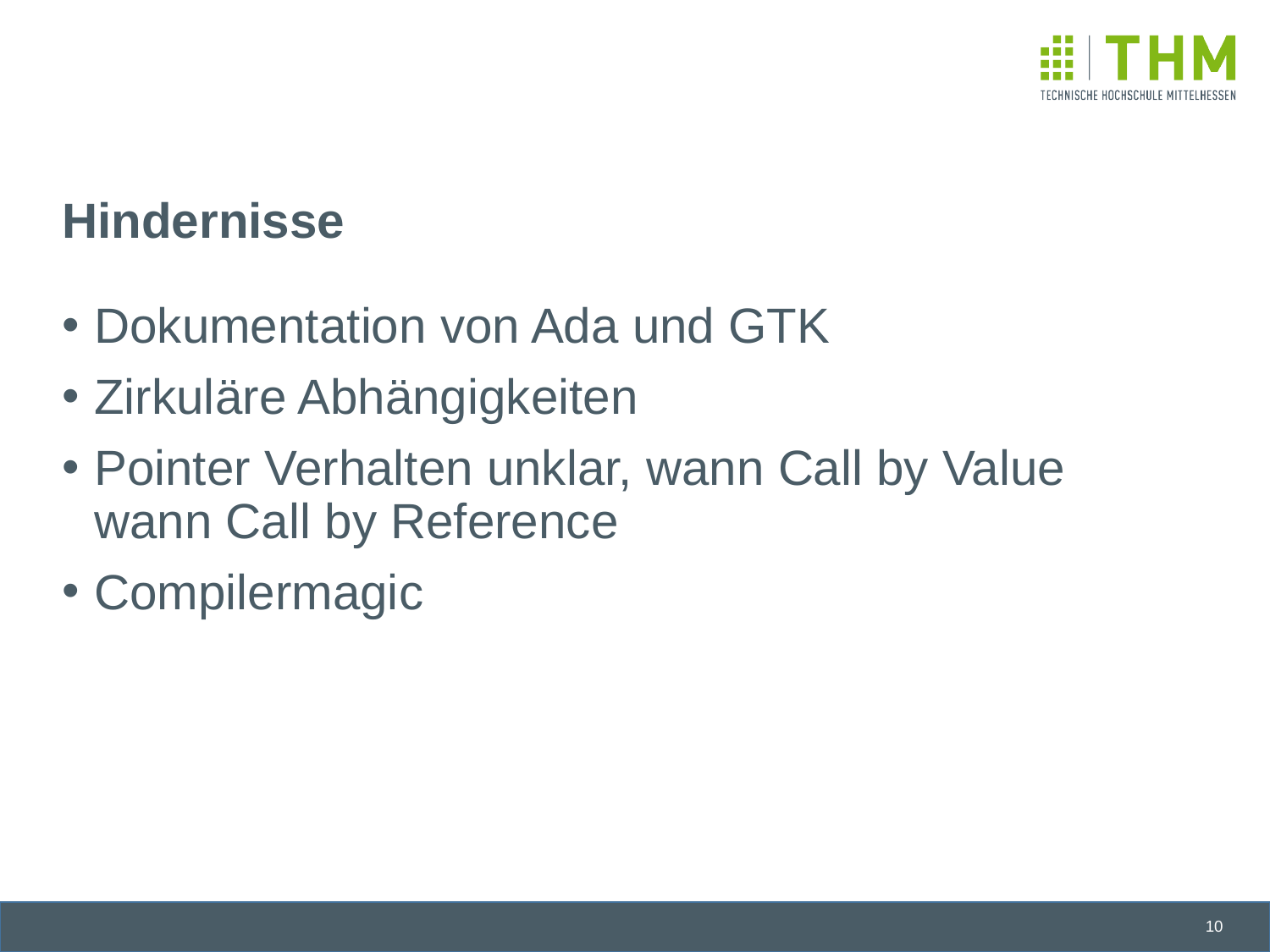

# Hindernisse
Dokumentation von Ada und GTK
Zirkuläre Abhängigkeiten
Pointer Verhalten unklar, wann Call by Value wann Call by Reference
Compilermagic